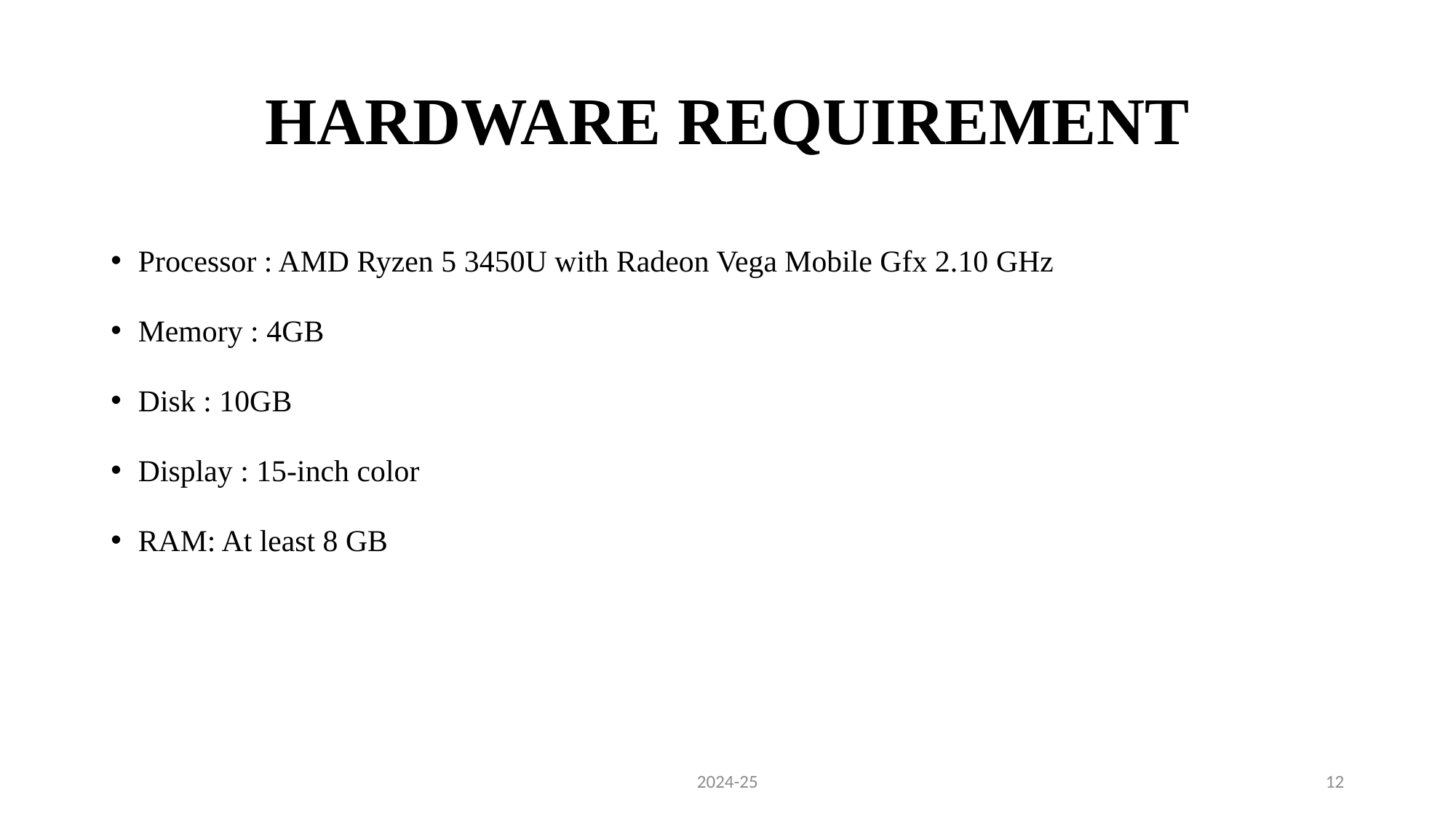

# HARDWARE REQUIREMENT
Processor : AMD Ryzen 5 3450U with Radeon Vega Mobile Gfx 2.10 GHz
Memory : 4GB
Disk : 10GB
Display : 15-inch color
RAM: At least 8 GB
2024-25
12